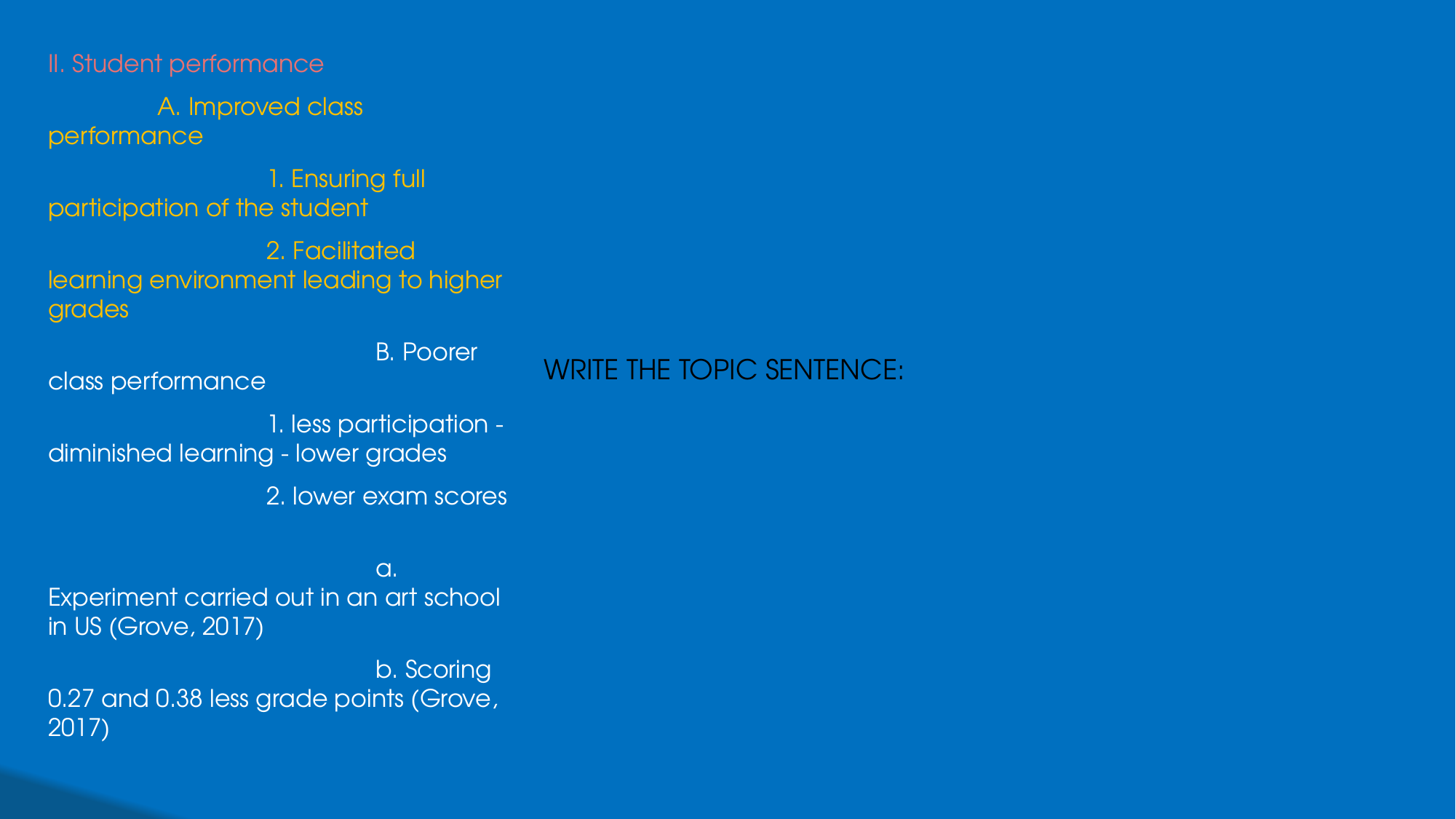

WRITE THE TOPIC SENTENCE:

II. Student performance
	A. Improved class performance
		1. Ensuring full participation of the student
		2. Facilitated learning environment leading to higher grades
			B. Poorer class performance
		1. less participation -diminished learning - lower grades
		2. lower exam scores
			a. Experiment carried out in an art school in US (Grove, 2017)
			b. Scoring 0.27 and 0.38 less grade points (Grove, 2017)